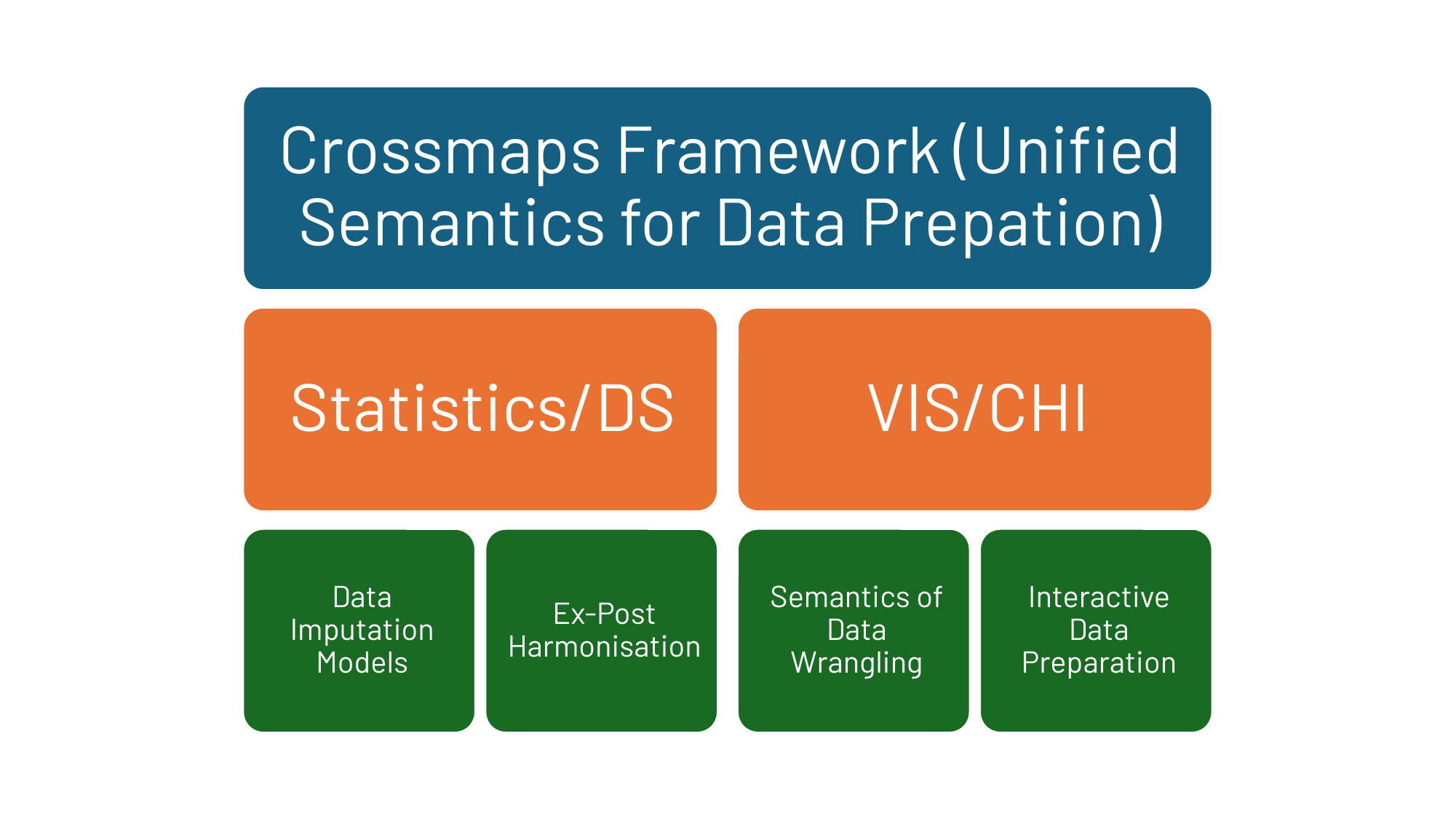

Crossmaps Framework (Unified Semantics for Data Prepation)
Statistics/DS
Data Imputation Models
Ex-Post Harmonisation
VIS/CHI
Semantics of Data Wrangling
Interactive Data Preparation